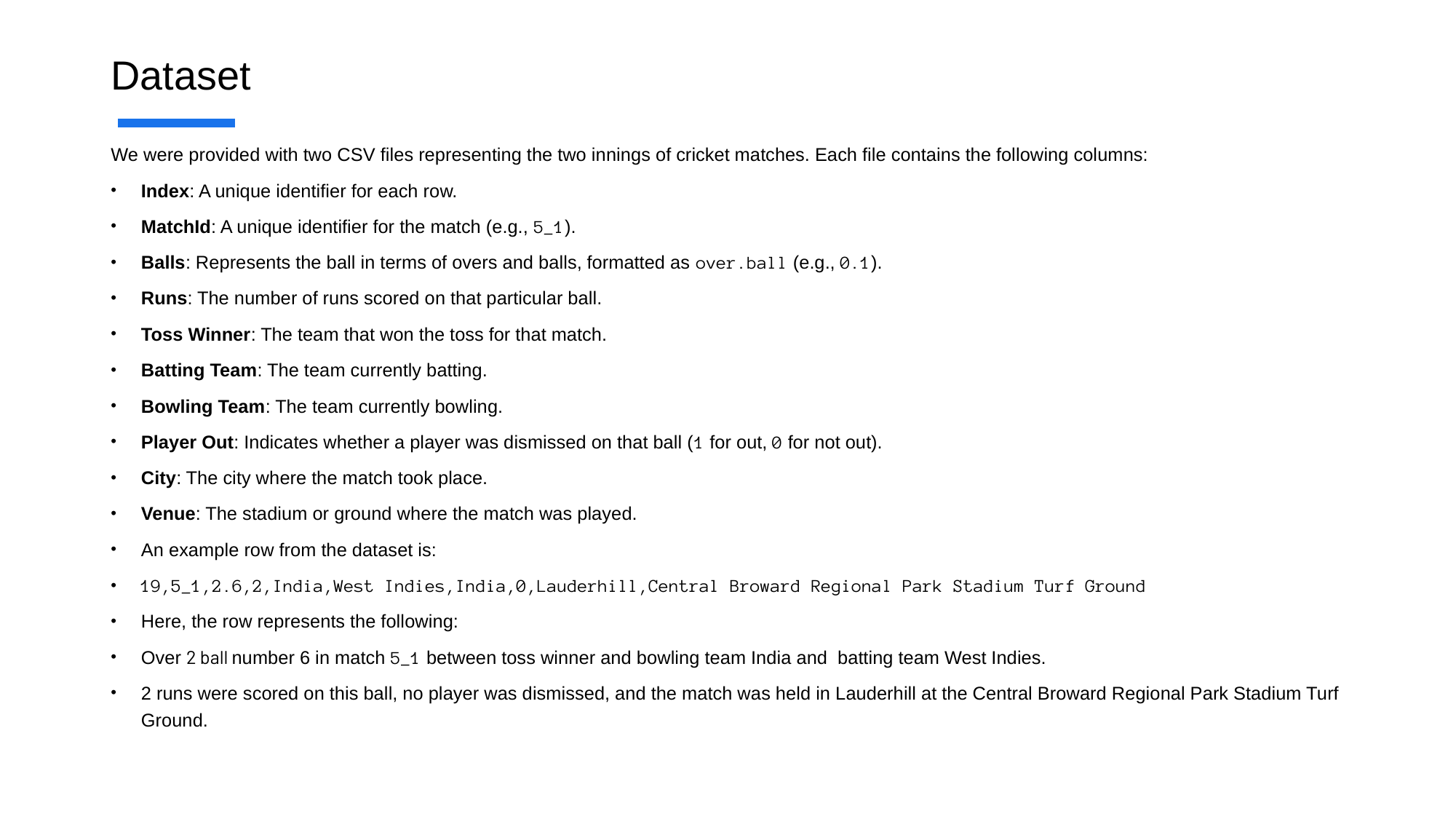

# Dataset
We were provided with two CSV files representing the two innings of cricket matches. Each file contains the following columns:
Index: A unique identifier for each row.
MatchId: A unique identifier for the match (e.g., 5_1).
Balls: Represents the ball in terms of overs and balls, formatted as over.ball (e.g., 0.1).
Runs: The number of runs scored on that particular ball.
Toss Winner: The team that won the toss for that match.
Batting Team: The team currently batting.
Bowling Team: The team currently bowling.
Player Out: Indicates whether a player was dismissed on that ball (1 for out, 0 for not out).
City: The city where the match took place.
Venue: The stadium or ground where the match was played.
An example row from the dataset is:
19,5_1,2.6,2,India,West Indies,India,0,Lauderhill,Central Broward Regional Park Stadium Turf Ground
Here, the row represents the following:
Over 2 ball number 6 in match 5_1 between toss winner and bowling team India and  batting team West Indies.
2 runs were scored on this ball, no player was dismissed, and the match was held in Lauderhill at the Central Broward Regional Park Stadium Turf Ground.